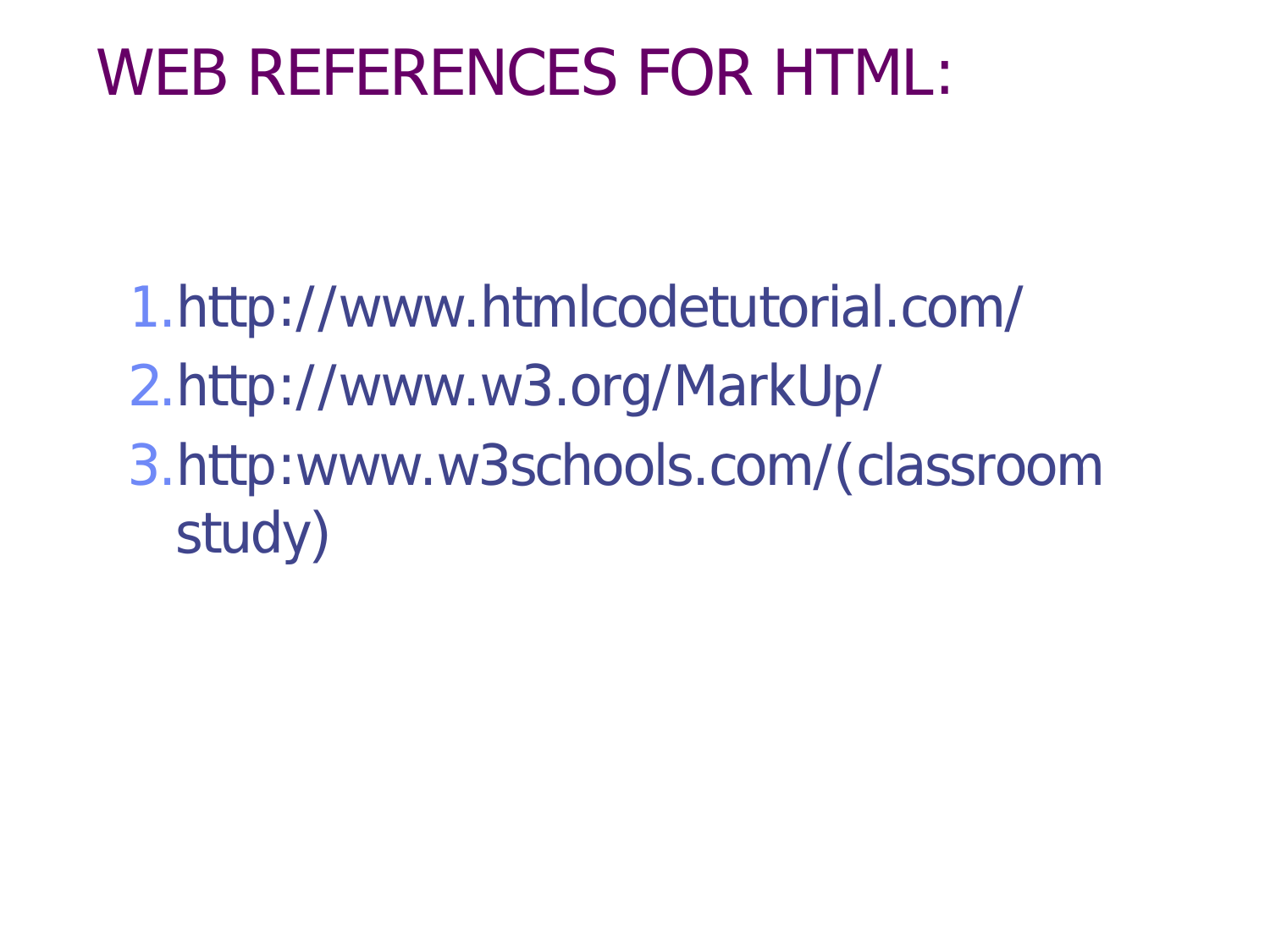

# WEB REFERENCES FOR HTML:
http://www.htmlcodetutorial.com/
http://www.w3.org/MarkUp/
http:www.w3schools.com/(classroom study)